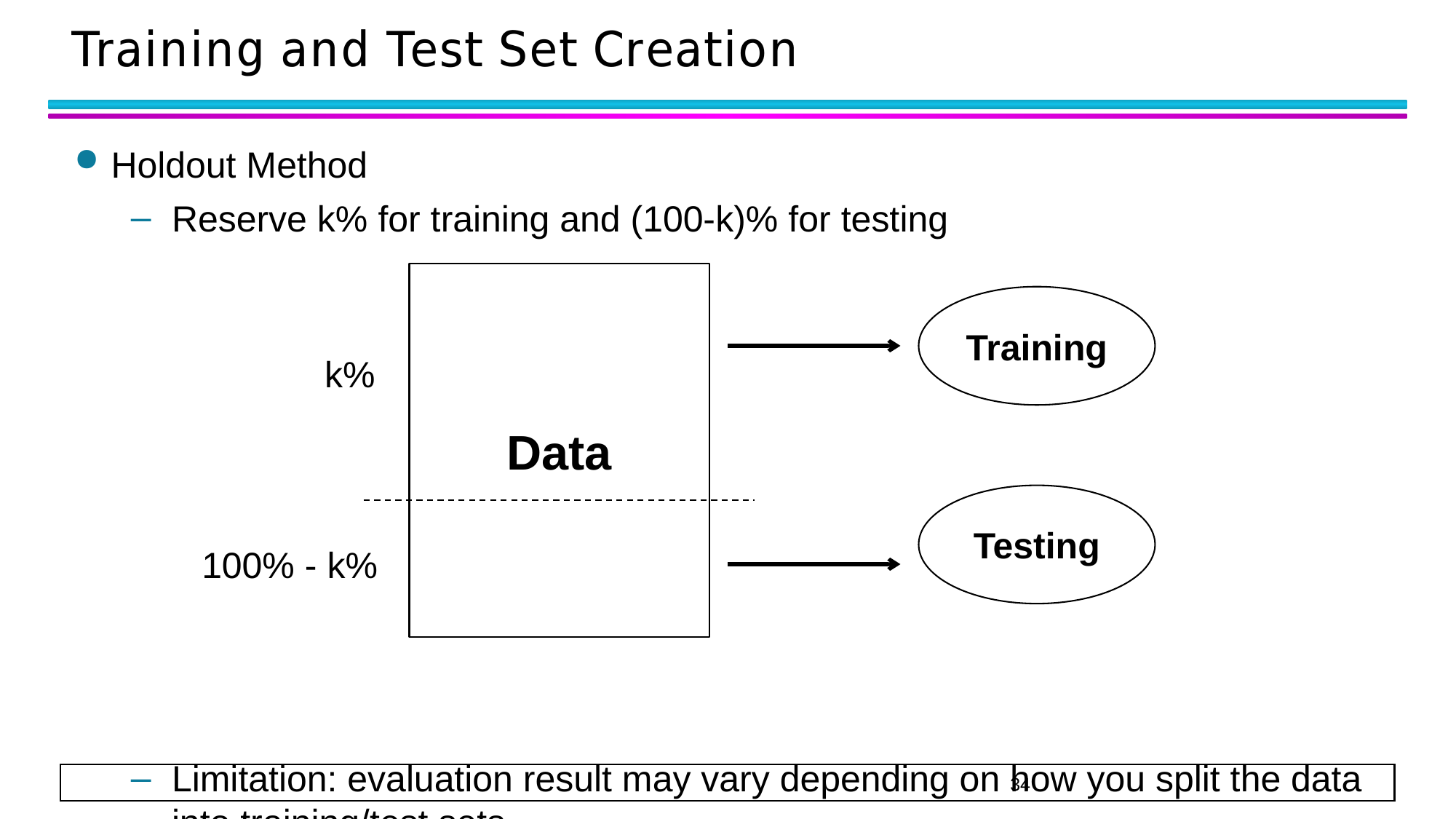

# Training and Test Set Creation
Holdout Method
Reserve k% for training and (100-k)% for testing

Limitation: evaluation result may vary depending on how you split the data into training/test sets

Data
Training
k%
Testing
100% - k%